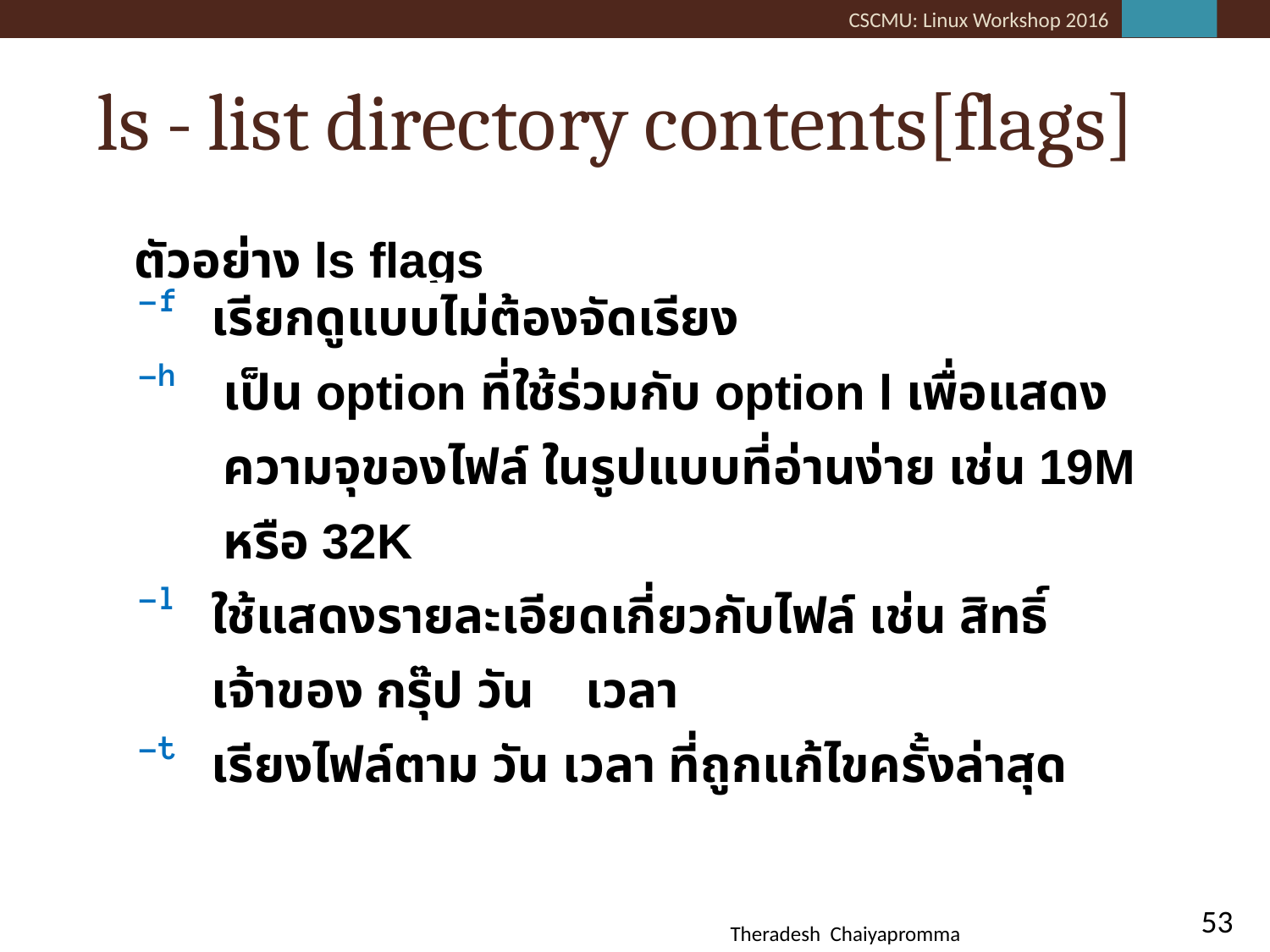

# ls - list directory contents[flags]
ตัวอย่าง ls flags
| -f | เรียกดูแบบไม่ต้องจัดเรียง |
| --- | --- |
| -h | เป็น option ที่ใช้ร่วมกับ option l เพื่อแสดงความจุของไฟล์ ในรูปแบบที่อ่านง่าย เช่น 19M หรือ 32K |
| -l | ใช้แสดงรายละเอียดเกี่ยวกับไฟล์ เช่น สิทธิ์ เจ้าของ กรุ๊ป วัน เวลา |
| -t | เรียงไฟล์ตาม วัน เวลา ที่ถูกแก้ไขครั้งล่าสุด |
53
Theradesh  Chaiyapromma